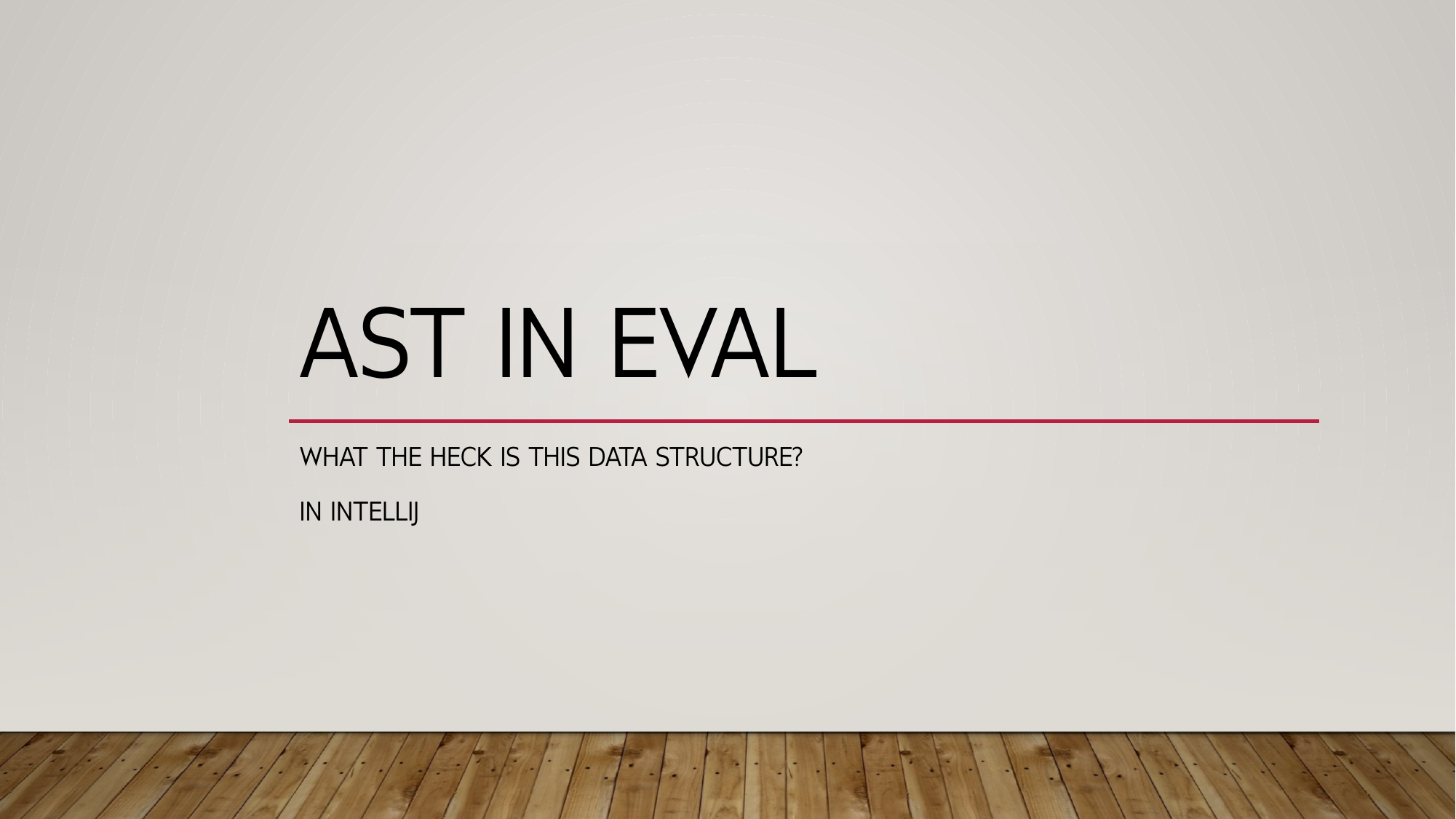

# AST in Eval
What the heck is this data structure?
In intellij